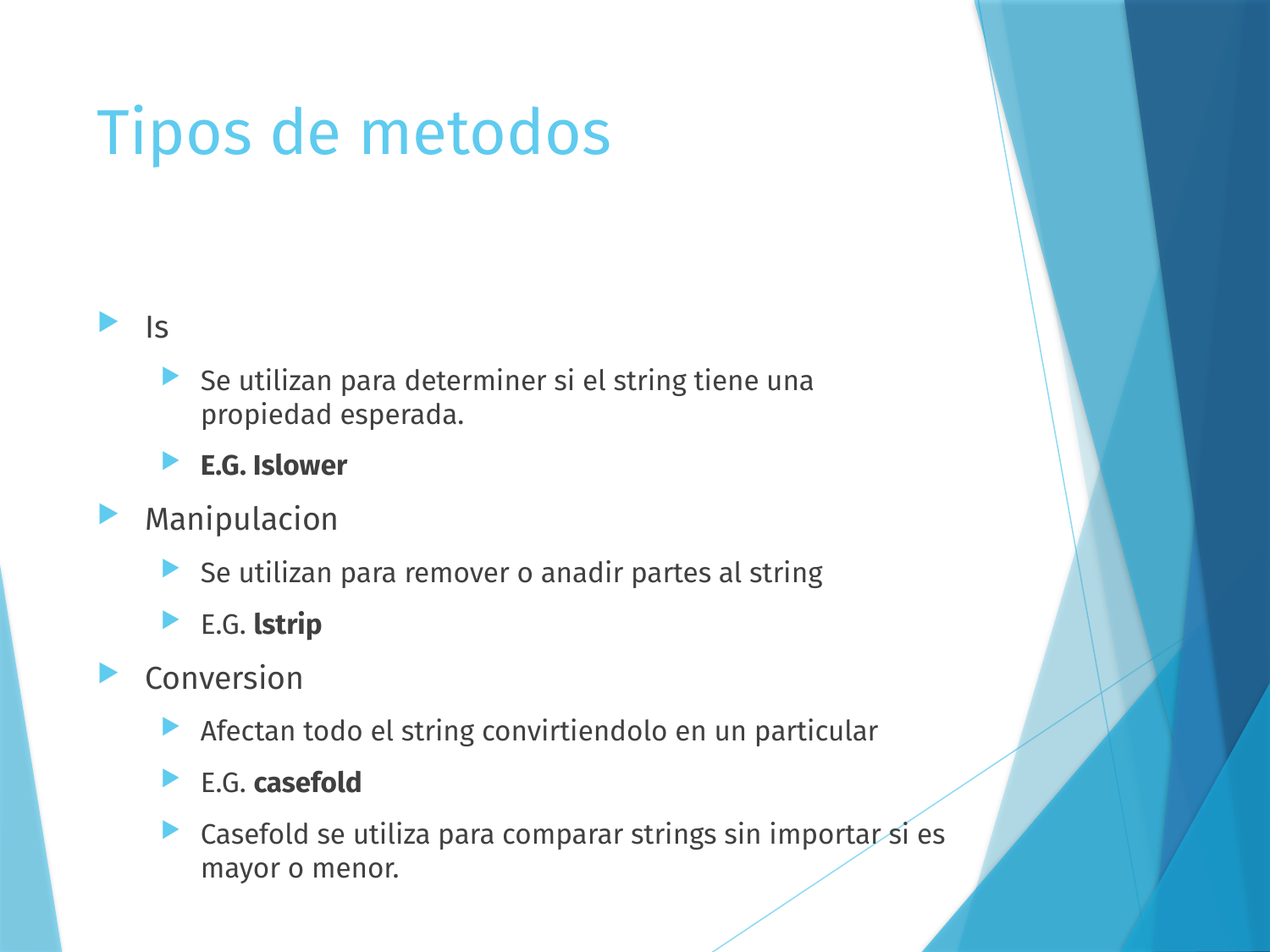

# Tipos de metodos
Is
Se utilizan para determiner si el string tiene una propiedad esperada.
E.G. Islower
Manipulacion
Se utilizan para remover o anadir partes al string
E.G. lstrip
Conversion
Afectan todo el string convirtiendolo en un particular
E.G. casefold
Casefold se utiliza para comparar strings sin importar si es mayor o menor.